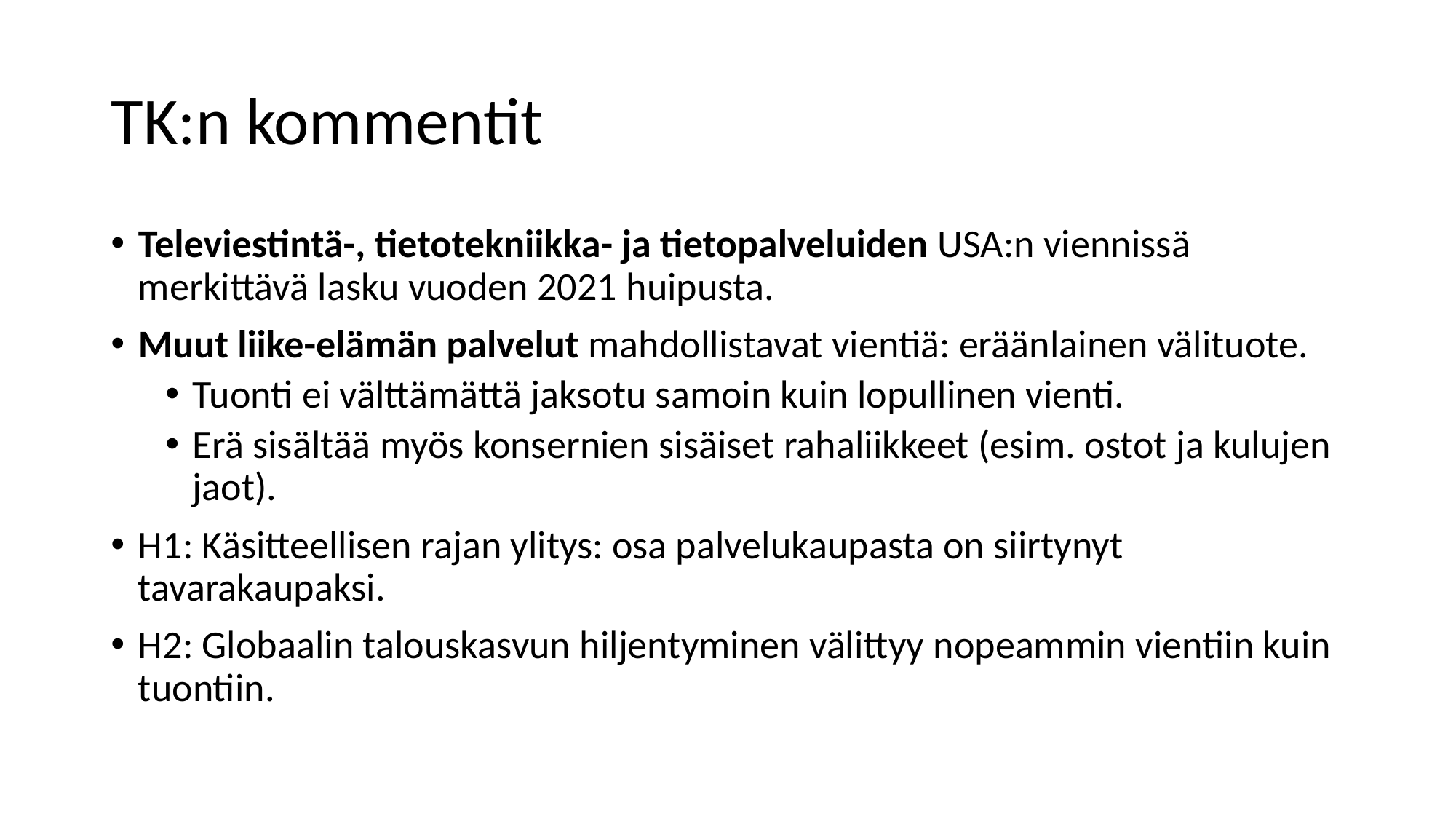

# TK:n kommentit
Televiestintä-, tietotekniikka- ja tietopalveluiden USA:n viennissä merkittävä lasku vuoden 2021 huipusta.
Muut liike-elämän palvelut mahdollistavat vientiä: eräänlainen välituote.
Tuonti ei välttämättä jaksotu samoin kuin lopullinen vienti.
Erä sisältää myös konsernien sisäiset rahaliikkeet (esim. ostot ja kulujen jaot).
H1: Käsitteellisen rajan ylitys: osa palvelukaupasta on siirtynyt tavarakaupaksi.
H2: Globaalin talouskasvun hiljentyminen välittyy nopeammin vientiin kuin tuontiin.